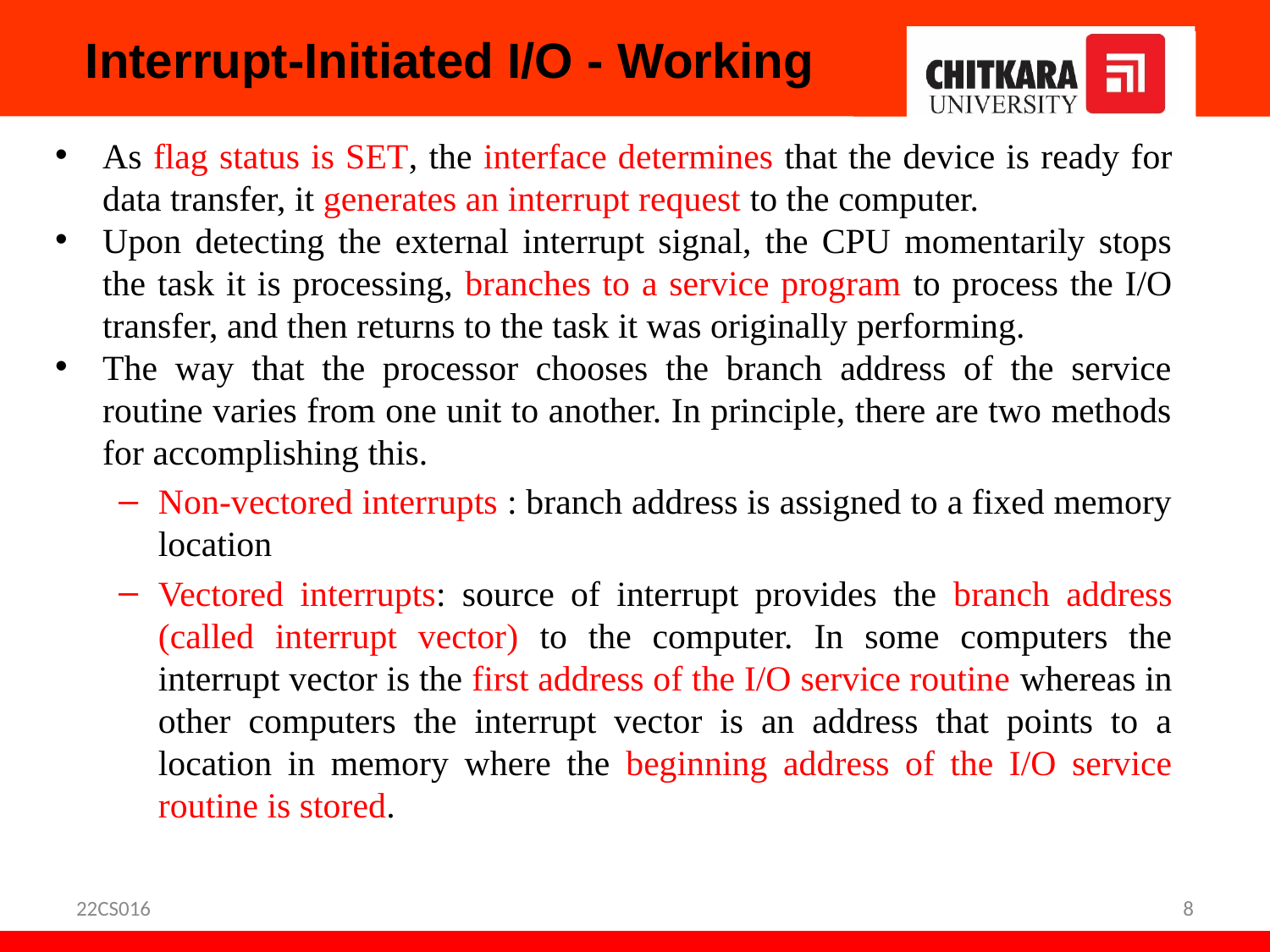

# Interrupt-Initiated I/O - Working
As flag status is SET, the interface determines that the device is ready for data transfer, it generates an interrupt request to the computer.
Upon detecting the external interrupt signal, the CPU momentarily stops the task it is processing, branches to a service program to process the I/O transfer, and then returns to the task it was originally performing.
The way that the processor chooses the branch address of the service routine varies from one unit to another. In principle, there are two methods for accomplishing this.
Non-vectored interrupts : branch address is assigned to a fixed memory location
Vectored interrupts: source of interrupt provides the branch address (called interrupt vector) to the computer. In some computers the interrupt vector is the first address of the I/O service routine whereas in other computers the interrupt vector is an address that points to a location in memory where the beginning address of the I/O service routine is stored.
22CS016
8